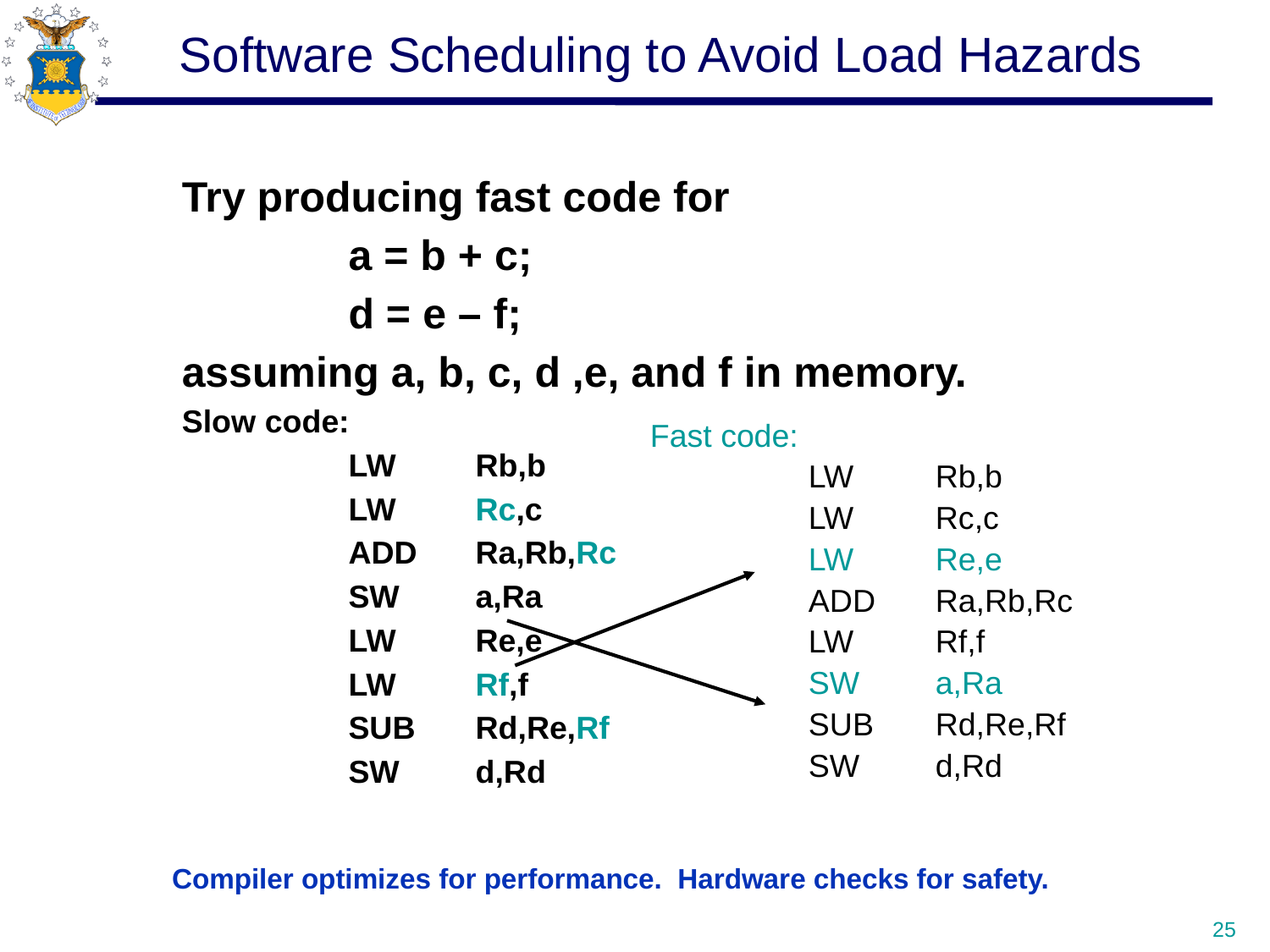

# Software Scheduling to Avoid Load Hazards
Try producing fast code for
		a = b + c;
		d = e – f;
assuming a, b, c, d ,e, and f in memory.
Slow code:
		LW 	Rb,b
		LW 	Rc,c
		ADD 	Ra,Rb,Rc
		SW  	a,Ra
		LW 	Re,e
		LW 	Rf,f
		SUB 	Rd,Re,Rf
		SW	d,Rd
Fast code:
		LW 	Rb,b
		LW 	Rc,c
		LW 	Re,e
		ADD 	Ra,Rb,Rc
		LW 	Rf,f
		SW  	a,Ra
		SUB 	Rd,Re,Rf
		SW	d,Rd

Compiler optimizes for performance.  Hardware checks for safety.
25